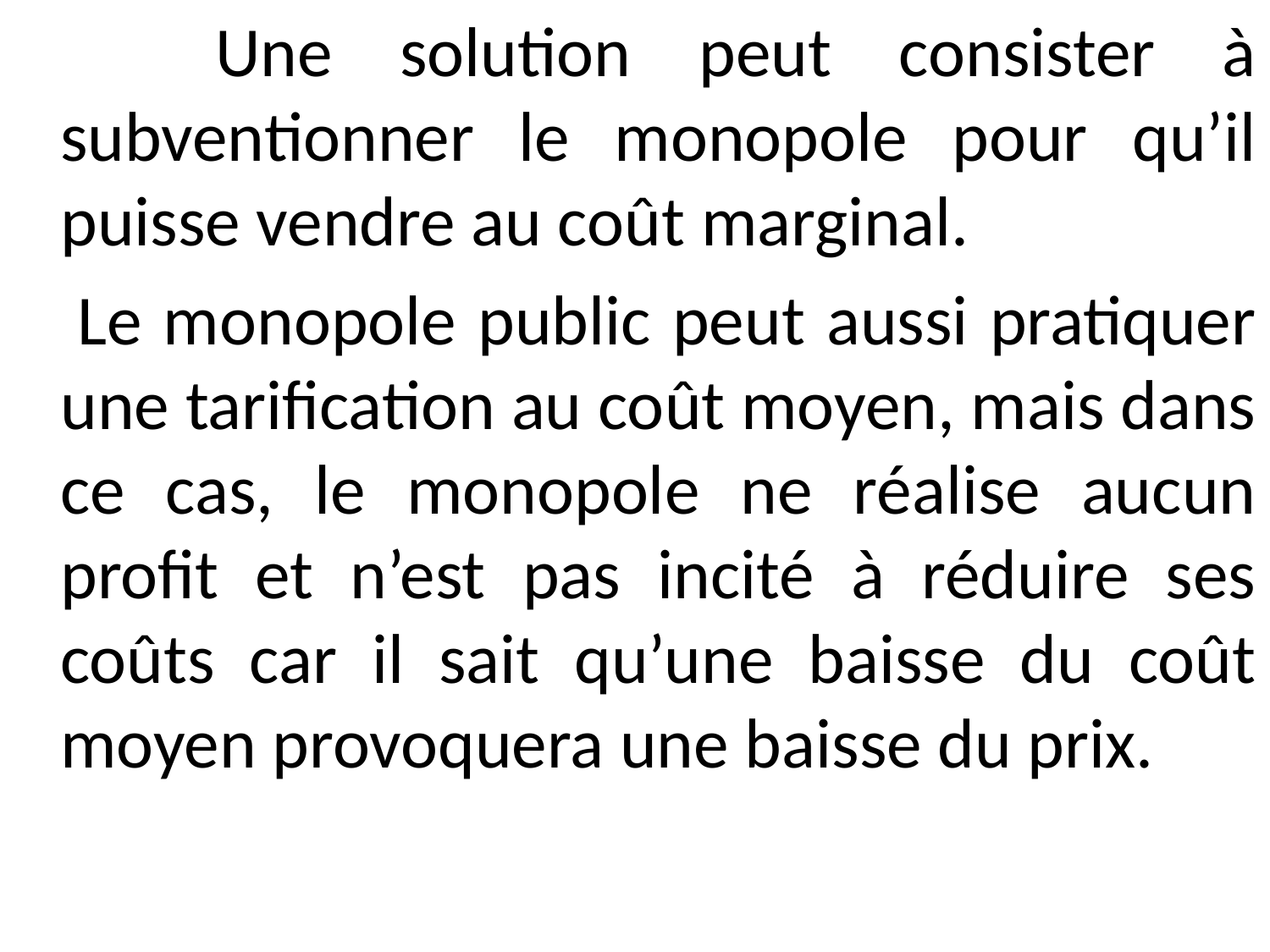

Une solution peut consister à subventionner le monopole pour qu’il puisse vendre au coût marginal.
   Le monopole public peut aussi pratiquer une tarification au coût moyen, mais dans ce cas, le monopole ne réalise aucun profit et n’est pas incité à réduire ses coûts car il sait qu’une baisse du coût moyen provoquera une baisse du prix.